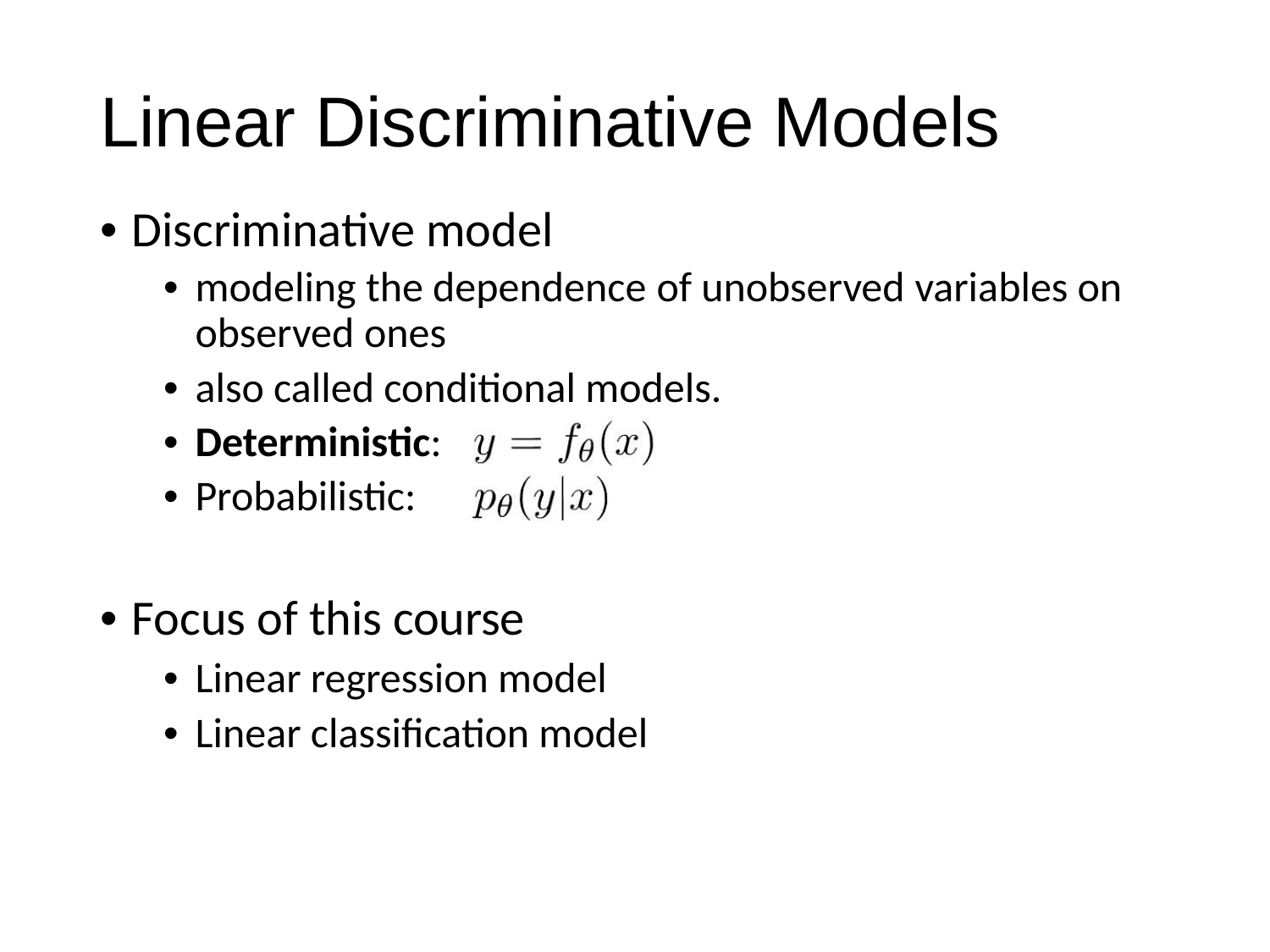

Linear Discriminative Models
• Discriminative model
• modeling the dependence of unobserved variables on
observed ones
• also called conditional models.
• Deterministic:
• Probabilistic:
• Focus of this course
• Linear regression model
• Linear classification model